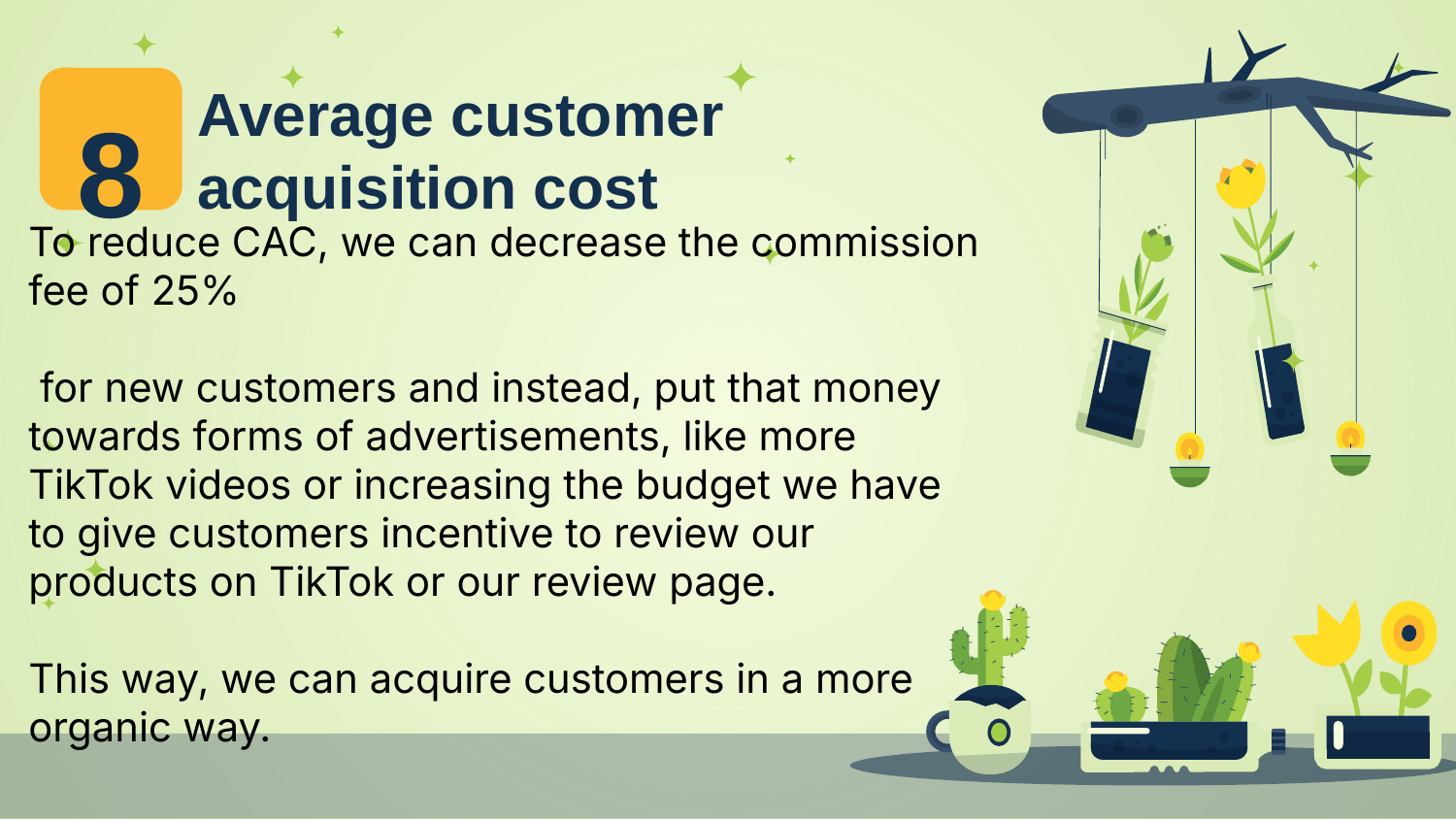

# Average customer acquisition cost

8

To reduce CAC, we can decrease the commission fee of 25%

 for new customers and instead, put that money towards forms of advertisements, like more TikTok videos or increasing the budget we have to give customers incentive to review our products on TikTok or our review page.

This way, we can acquire customers in a more organic way.